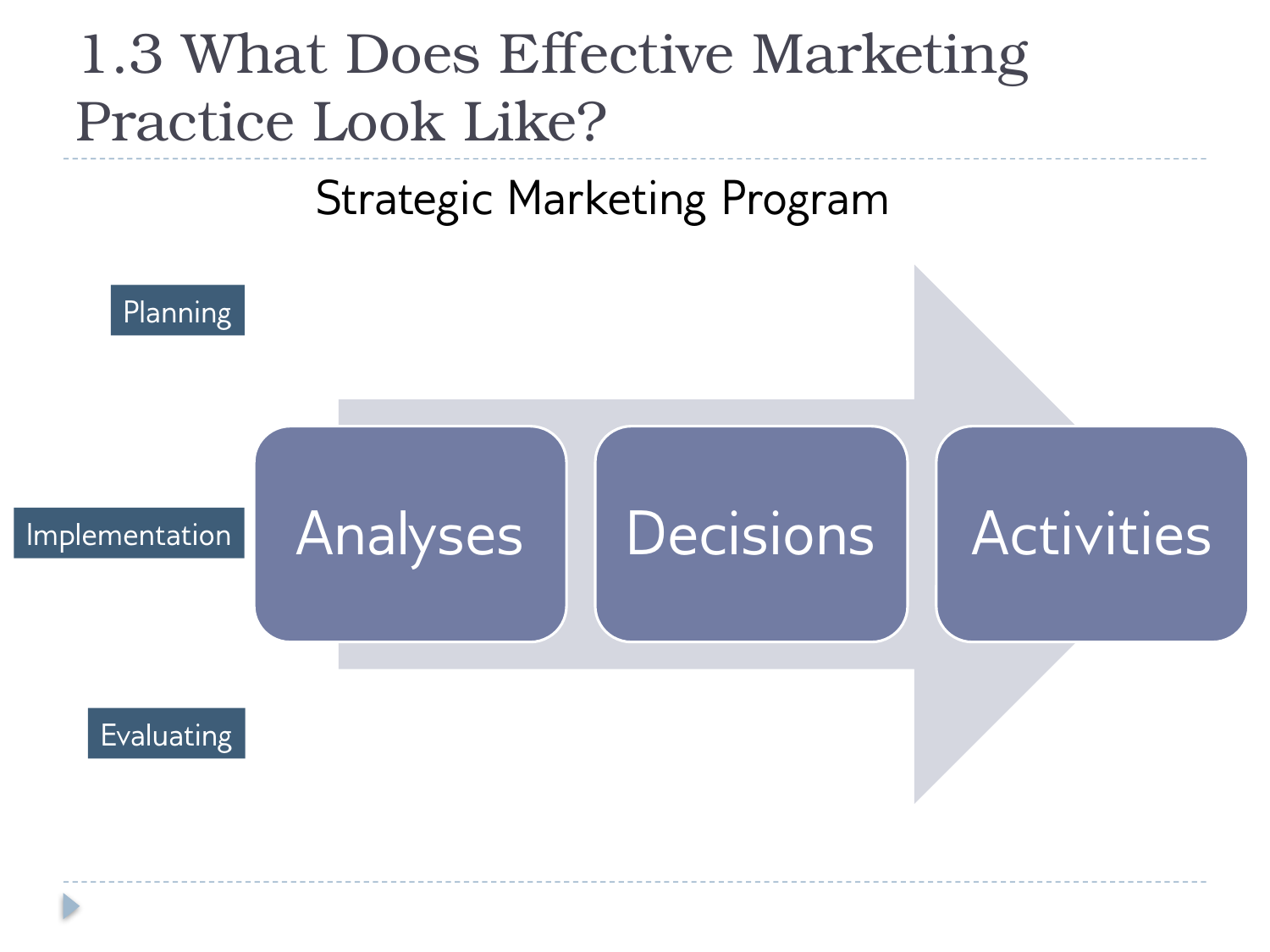

# 1.3 What Does Effective Marketing Practice Look Like?
Strategic Marketing Program
Analyses
Decisions
Activities
Planning
Implementation
Evaluating